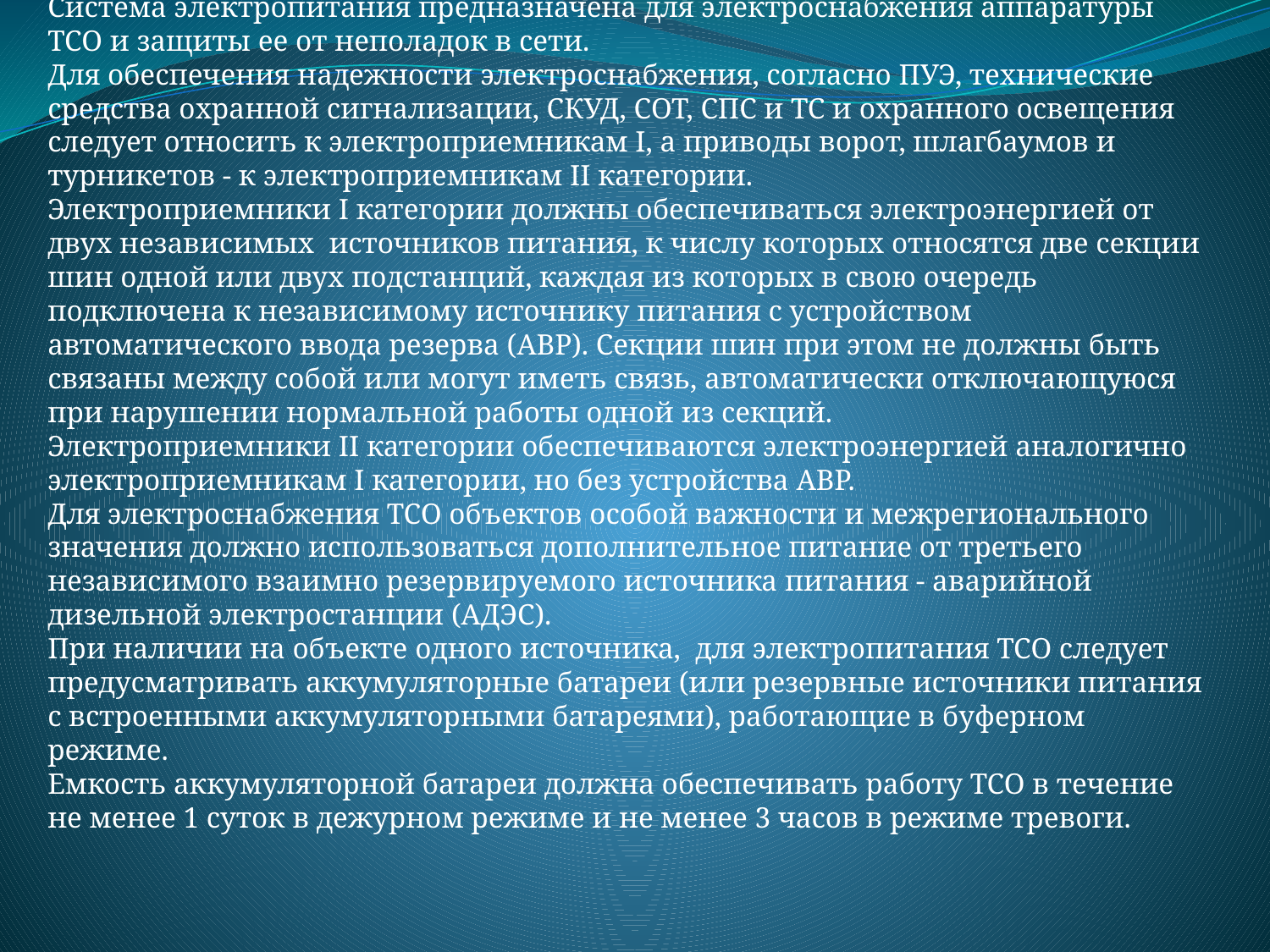

3. Особенности электропитания объектов охраны
Система электропитания предназначена для электроснабжения аппаратуры ТСО и защиты ее от неполадок в сети.
Для обеспечения надежности электроснабжения, согласно ПУЭ, технические средства охранной сигнализации, СКУД, СОТ, СПС и ТС и охранного освещения следует относить к электроприемникам I, а приводы ворот, шлагбаумов и турникетов - к электроприемникам II категории.
Электроприемники I категории должны обеспечиваться электроэнергией от двух независимых  источников питания, к числу которых относятся две секции шин одной или двух подстанций, каждая из которых в свою очередь подключена к независимому источнику питания с устройством автоматического ввода резерва (АВР). Секции шин при этом не должны быть связаны между собой или могут иметь связь, автоматически отключающуюся при нарушении нормальной работы одной из секций.
Электроприемники II категории обеспечиваются электроэнергией аналогично электроприемникам I категории, но без устройства АВР.
Для электроснабжения ТСО объектов особой важности и межрегионального значения должно использоваться дополнительное питание от третьего независимого взаимно резервируемого источника питания - аварийной дизельной электростанции (АДЭС).
При наличии на объекте одного источника,  для электропитания ТСО следует предусматривать аккумуляторные батареи (или резервные источники питания с встроенными аккумуляторными батареями), работающие в буферном режиме.
Емкость аккумуляторной батареи должна обеспечивать работу ТСО в течение не менее 1 суток в дежурном режиме и не менее 3 часов в режиме тревоги.